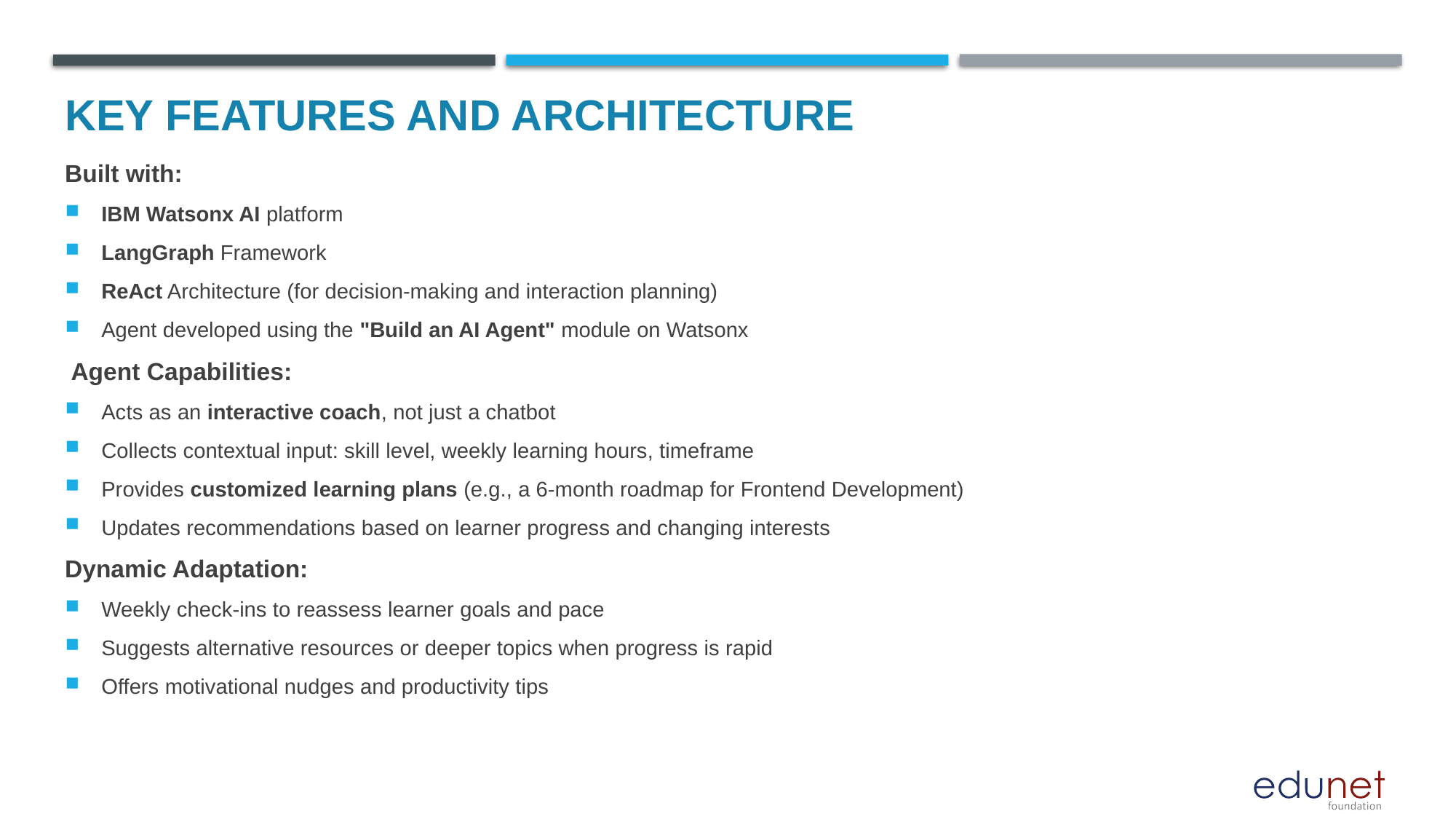

# Key Features and Architecture
Built with:
IBM Watsonx AI platform
LangGraph Framework
ReAct Architecture (for decision-making and interaction planning)
Agent developed using the "Build an AI Agent" module on Watsonx
 Agent Capabilities:
Acts as an interactive coach, not just a chatbot
Collects contextual input: skill level, weekly learning hours, timeframe
Provides customized learning plans (e.g., a 6-month roadmap for Frontend Development)
Updates recommendations based on learner progress and changing interests
Dynamic Adaptation:
Weekly check-ins to reassess learner goals and pace
Suggests alternative resources or deeper topics when progress is rapid
Offers motivational nudges and productivity tips